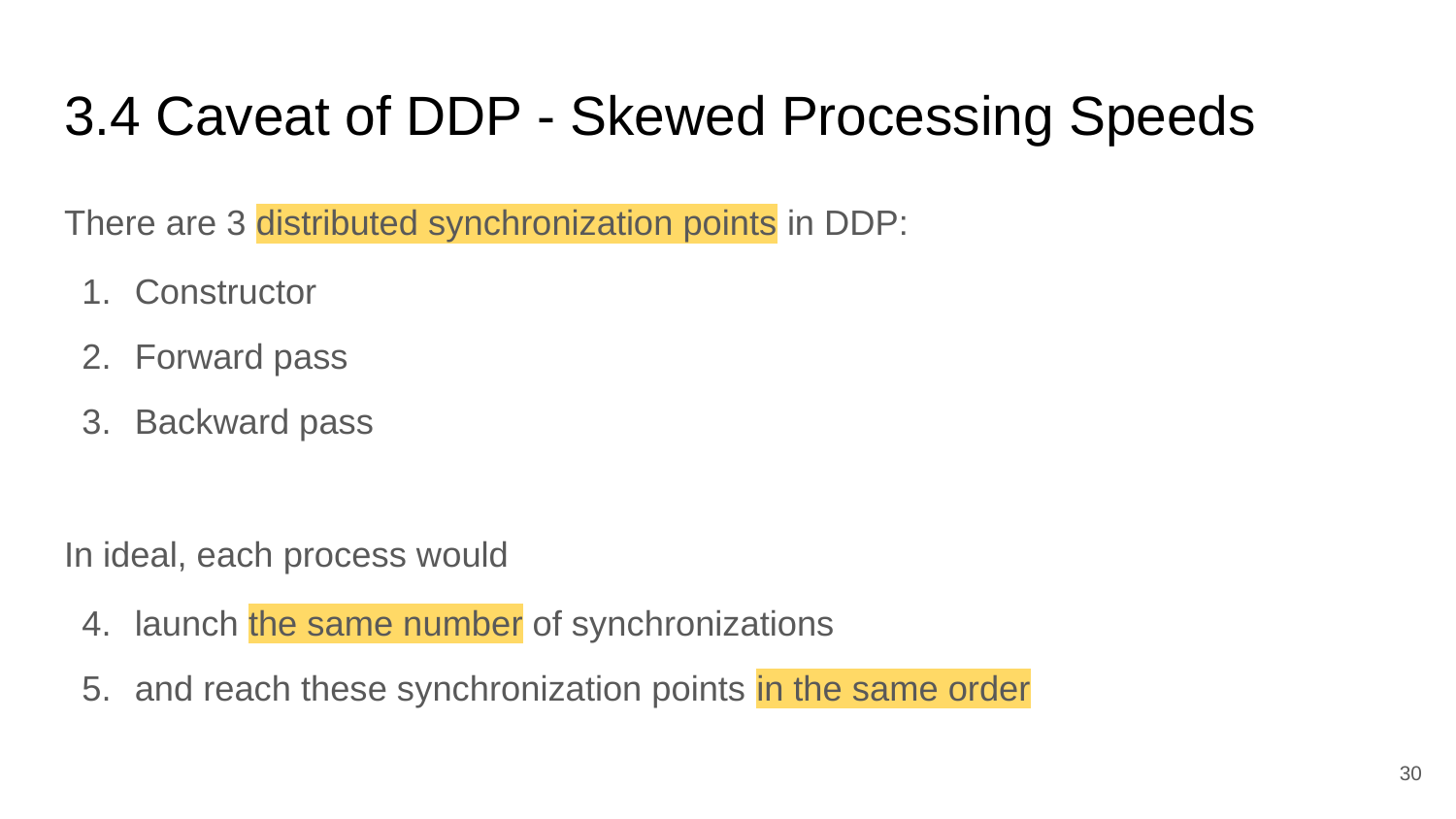

# 3.4 Caveat of DDP - Skewed Processing Speeds

There are 3 distributed synchronization points in DDP:
Constructor
Forward pass
Backward pass

In ideal, each process would
launch the same number of synchronizations
and reach these synchronization points in the same order
30